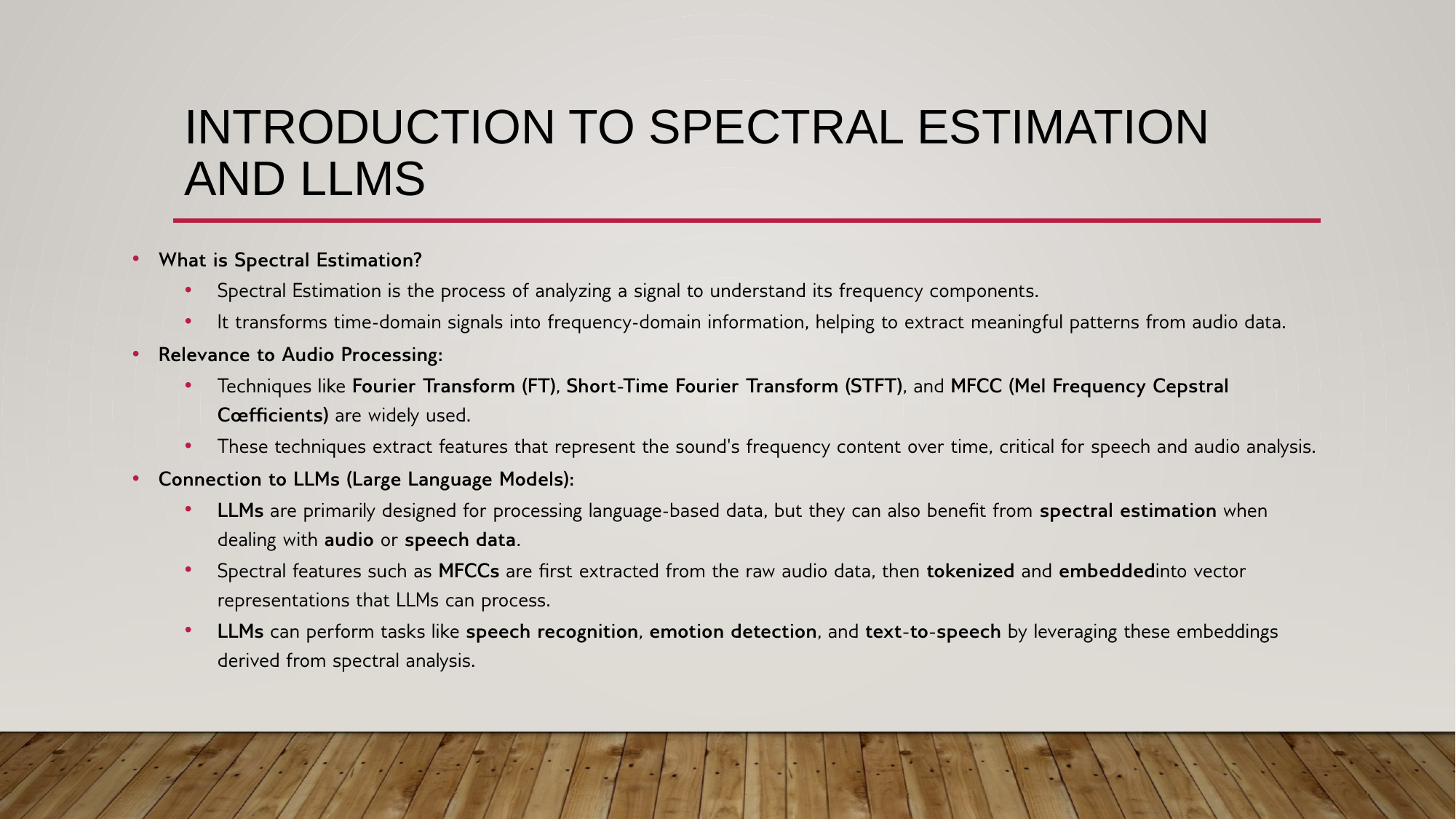

# IntroductIon to Spectral EstImatIon and LLMs
What is Spectral Estimation?
Spectral Estimation is the process of analyzing a signal to understand its frequency components.
It transforms time-domain signals into frequency-domain information, helping to extract meaningful patterns from audio data.
Relevance to Audio Processing:
Techniques like Fourier Transform (FT), Short-Time Fourier Transform (STFT), and MFCC (Mel Frequency Cepstral Coefficients) are widely used.
These techniques extract features that represent the sound's frequency content over time, critical for speech and audio analysis.
Connection to LLMs (Large Language Models):
LLMs are primarily designed for processing language-based data, but they can also benefit from spectral estimation when dealing with audio or speech data.
Spectral features such as MFCCs are first extracted from the raw audio data, then tokenized and embeddedinto vector representations that LLMs can process.
LLMs can perform tasks like speech recognition, emotion detection, and text-to-speech by leveraging these embeddings derived from spectral analysis.